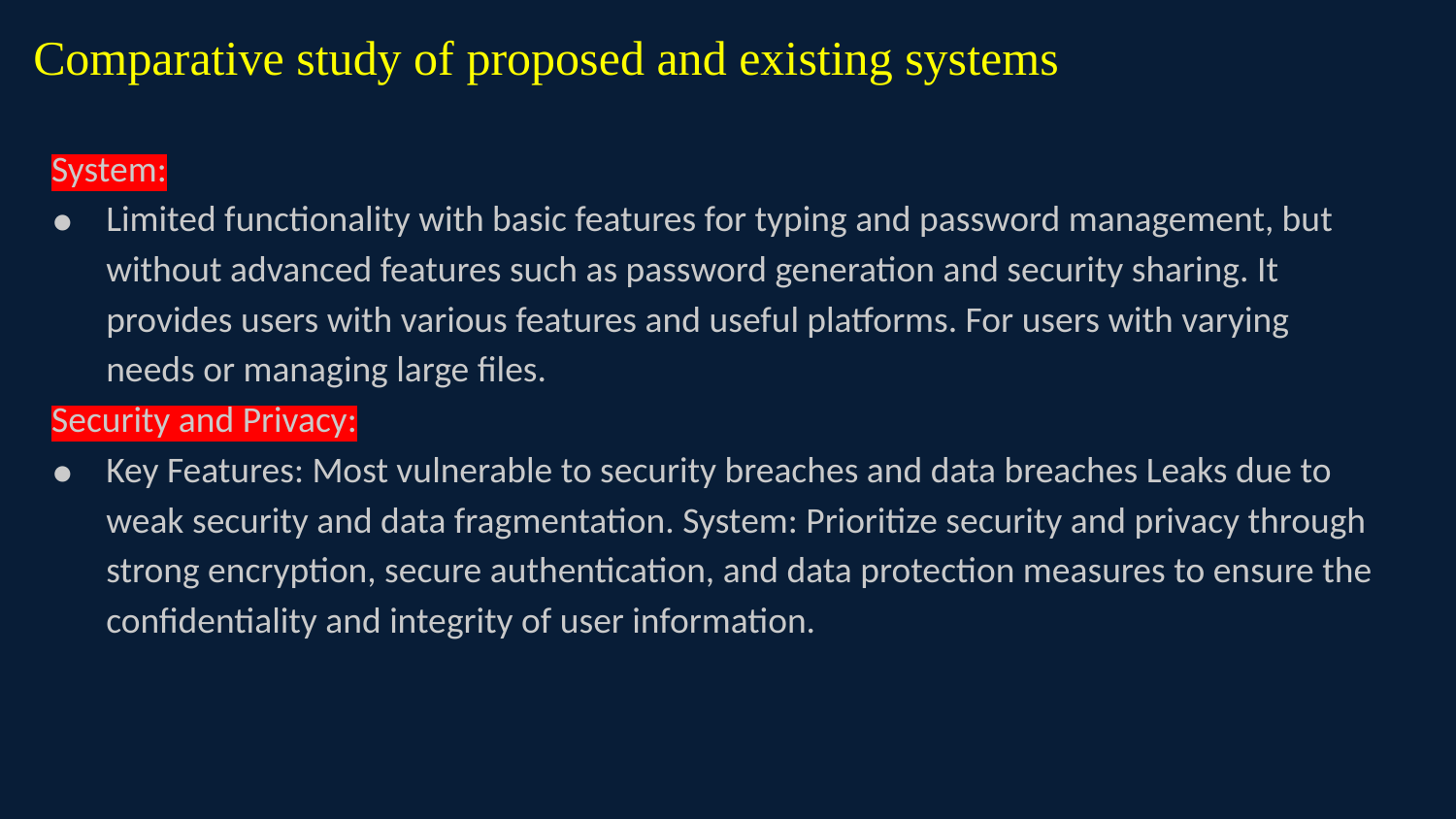

Comparative study of proposed and existing systems
System:
Limited functionality with basic features for typing and password management, but without advanced features such as password generation and security sharing. It provides users with various features and useful platforms. For users with varying needs or managing large files.
Security and Privacy:
Key Features: Most vulnerable to security breaches and data breaches Leaks due to weak security and data fragmentation. System: Prioritize security and privacy through strong encryption, secure authentication, and data protection measures to ensure the confidentiality and integrity of user information.